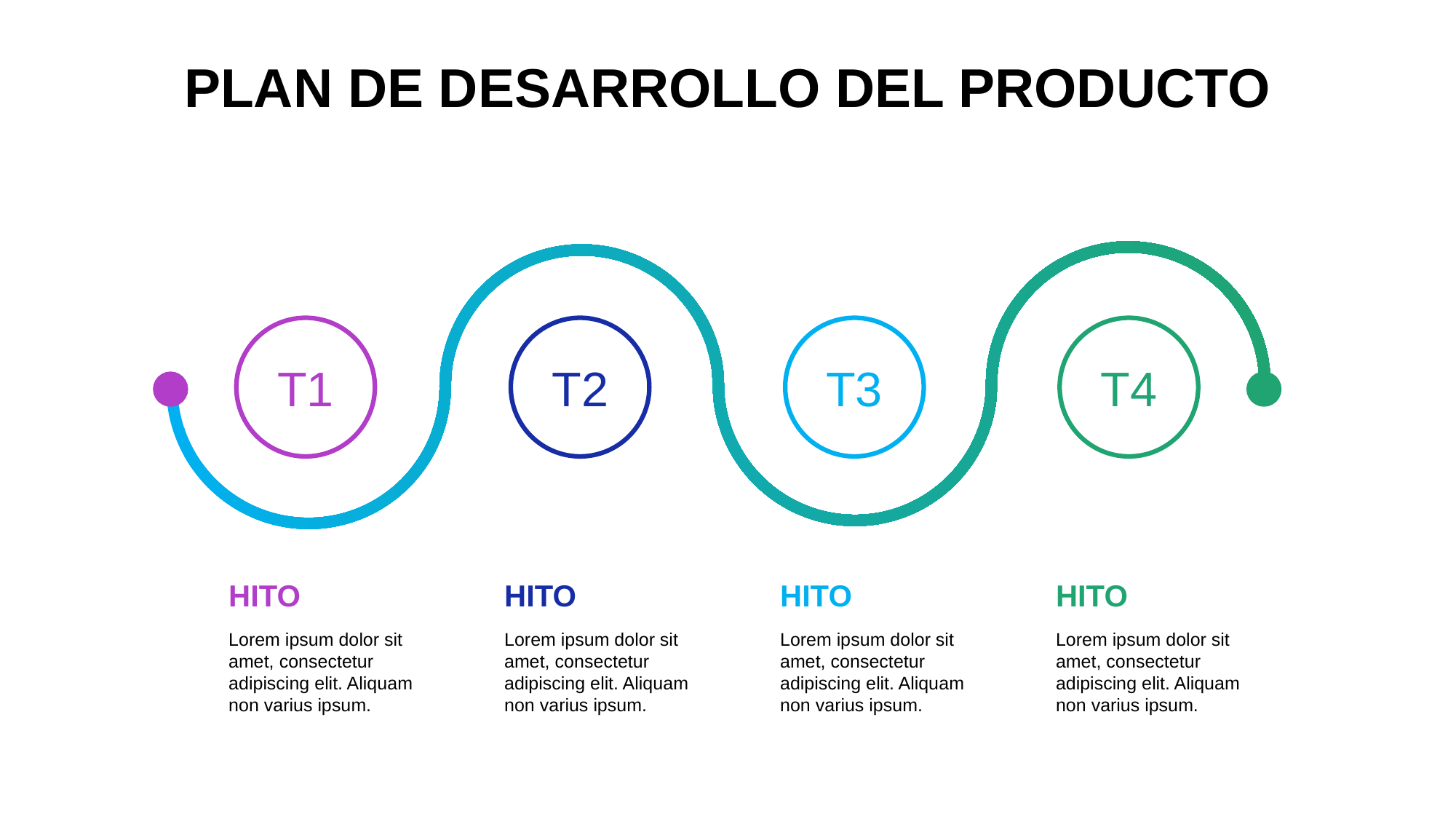

# Plan de desarrollo del producto

T1
T2
T3
T4

HITO
HITO
HITO
HITO
Lorem ipsum dolor sit amet, consectetur adipiscing elit. Aliquam non varius ipsum.

Lorem ipsum dolor sit amet, consectetur adipiscing elit. Aliquam non varius ipsum.

Lorem ipsum dolor sit amet, consectetur adipiscing elit. Aliquam non varius ipsum.

Lorem ipsum dolor sit amet, consectetur adipiscing elit. Aliquam non varius ipsum.